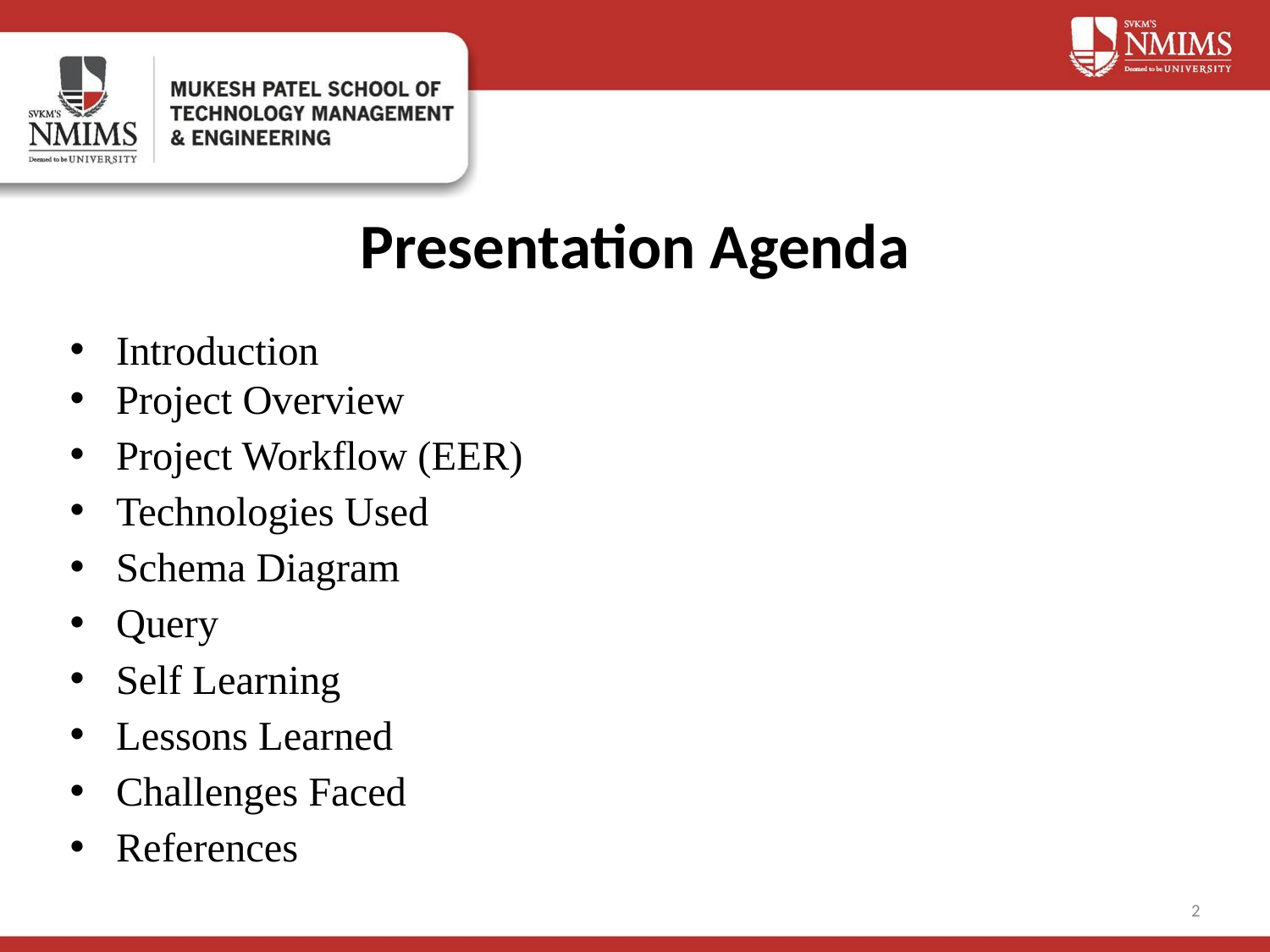

# Presentation Agenda
Introduction
Project Overview
Project Workflow (EER)
Technologies Used
Schema Diagram
Query
Self Learning
Lessons Learned
Challenges Faced
References

2